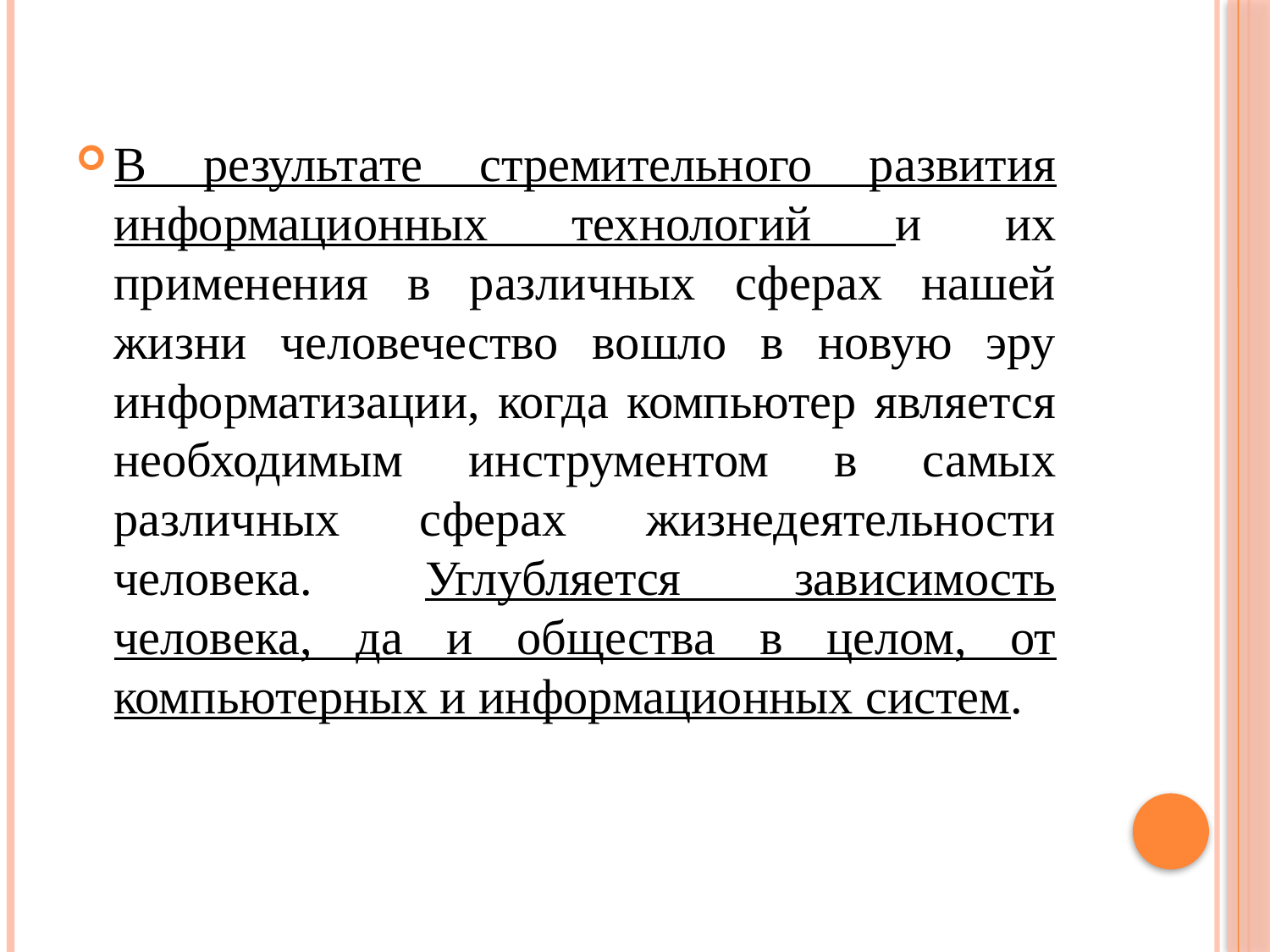

#
В результате стремительного развития информационных технологий и их применения в различных сферах нашей жизни человечество вошло в новую эру информатизации, когда компьютер является необходимым инструментом в самых различных сферах жизнедеятельности человека. Углубляется зависимость человека, да и общества в целом, от компьютерных и информационных систем.